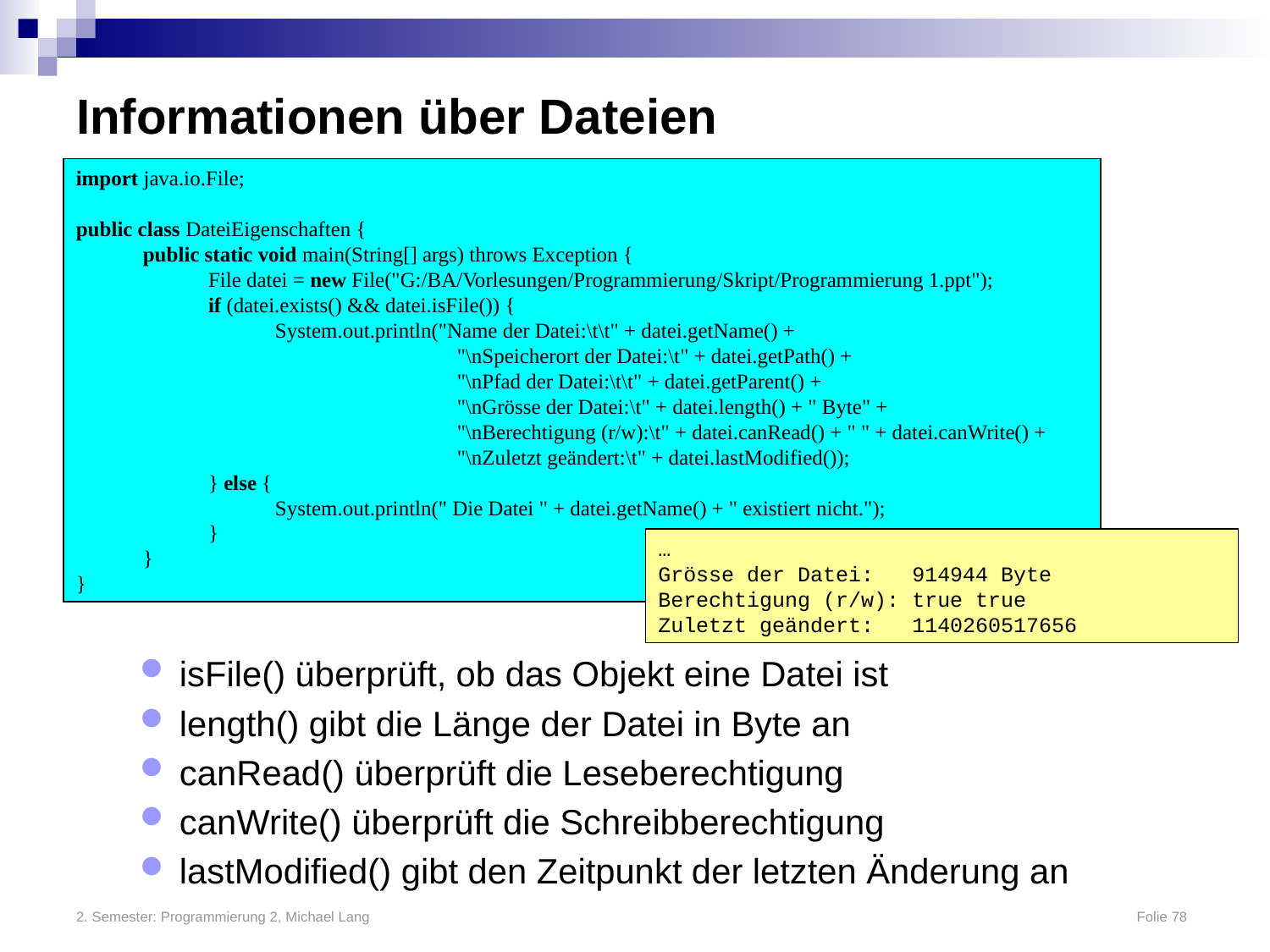

# Informationen über Dateien
import java.io.File;

public class DateiEigenschaften {
	public static void main(String[] args) throws Exception {
		File datei = new File("G:/BA/Vorlesungen/Programmierung/Skript/Programmierung 1.ppt");
		if (datei.exists() && datei.isFile()) {
			System.out.println("Name der Datei:\t\t" + datei.getName() +
						"\nSpeicherort der Datei:\t" + datei.getPath() +
						"\nPfad der Datei:\t\t" + datei.getParent() +
						"\nGrösse der Datei:\t" + datei.length() + " Byte" +
						"\nBerechtigung (r/w):\t" + datei.canRead() + " " + datei.canWrite() +
						"\nZuletzt geändert:\t" + datei.lastModified());
		} else {
			System.out.println(" Die Datei " + datei.getName() + " existiert nicht.");
		}
	}
}
…
Grösse der Datei:	914944 Byte
Berechtigung (r/w):	true true
Zuletzt geändert:	1140260517656
isFile() überprüft, ob das Objekt eine Datei ist
length() gibt die Länge der Datei in Byte an
canRead() überprüft die Leseberechtigung
canWrite() überprüft die Schreibberechtigung
lastModified() gibt den Zeitpunkt der letzten Änderung an
2. Semester: Programmierung 2, Michael Lang	Folie 78